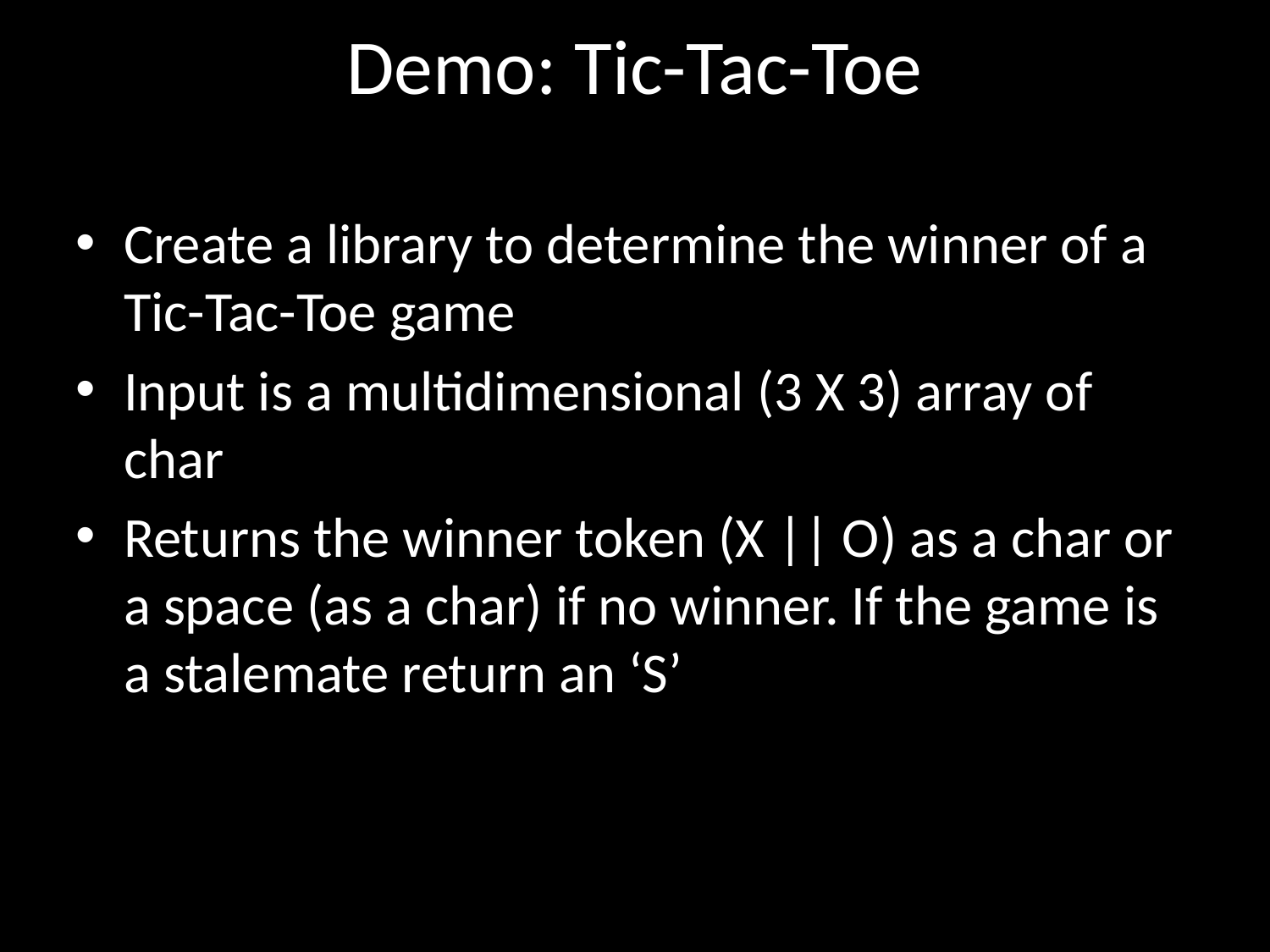

Demo: Tic-Tac-Toe
Create a library to determine the winner of a Tic-Tac-Toe game
Input is a multidimensional (3 X 3) array of char
Returns the winner token (X || O) as a char or a space (as a char) if no winner. If the game is a stalemate return an ‘S’